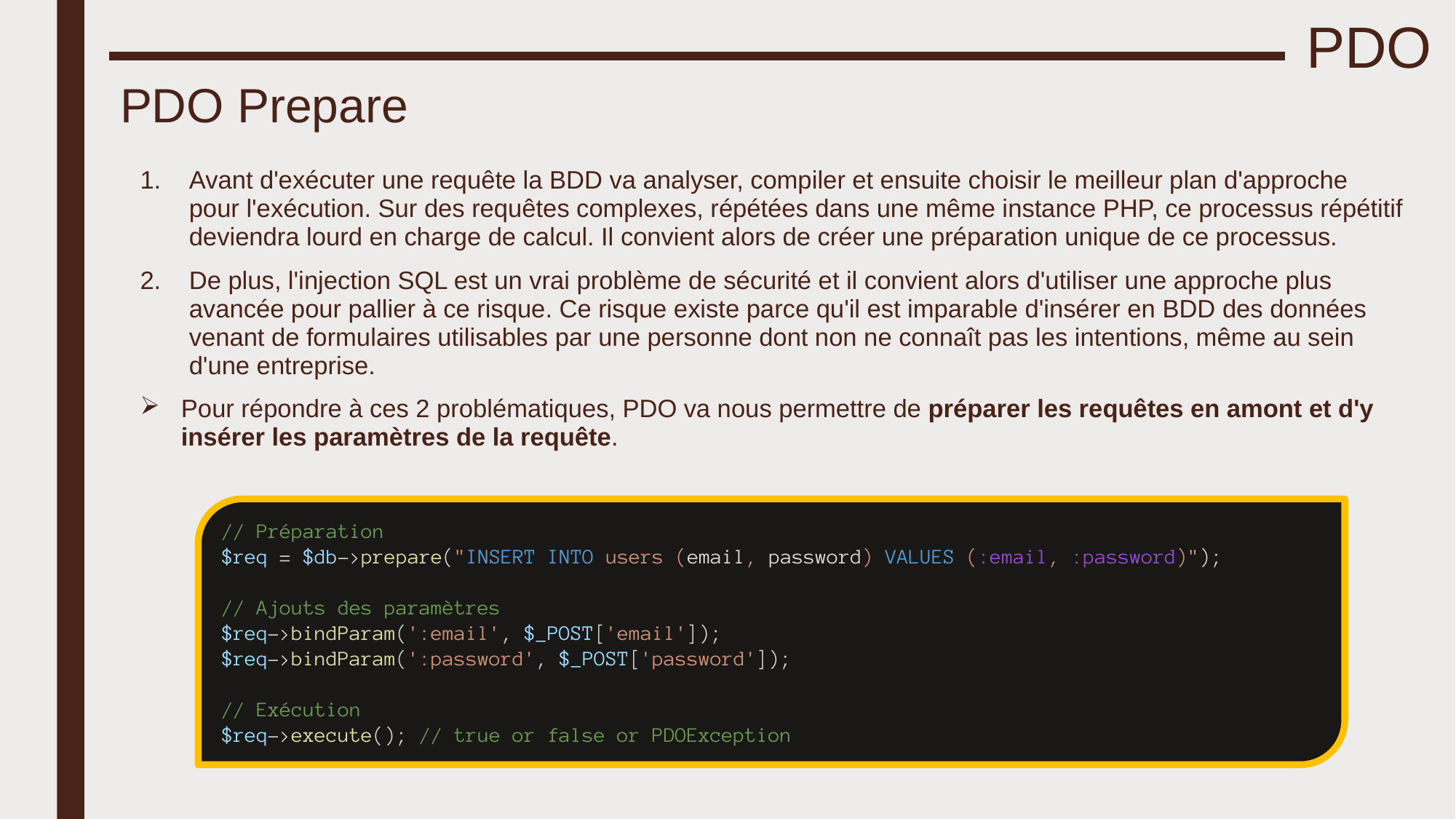

# PDO
PDO Prepare

Avant d'exécuter une requête la BDD va analyser, compiler et ensuite choisir le meilleur plan d'approche pour l'exécution. Sur des requêtes complexes, répétées dans une même instance PHP, ce processus répétitif deviendra lourd en charge de calcul. Il convient alors de créer une préparation unique de ce processus.
De plus, l'injection SQL est un vrai problème de sécurité et il convient alors d'utiliser une approche plus avancée pour pallier à ce risque. Ce risque existe parce qu'il est imparable d'insérer en BDD des données venant de formulaires utilisables par une personne dont non ne connaît pas les intentions, même au sein d'une entreprise.
Pour répondre à ces 2 problématiques, PDO va nous permettre de préparer les requêtes en amont et d'y insérer les paramètres de la requête.
// Préparation
$req = $db->prepare("INSERT INTO users (email, password) VALUES (:email, :password)");
// Ajouts des paramètres
$req->bindParam(':email', $_POST['email']);
$req->bindParam(':password', $_POST['password']);
// Exécution
$req->execute(); // true or false or PDOException